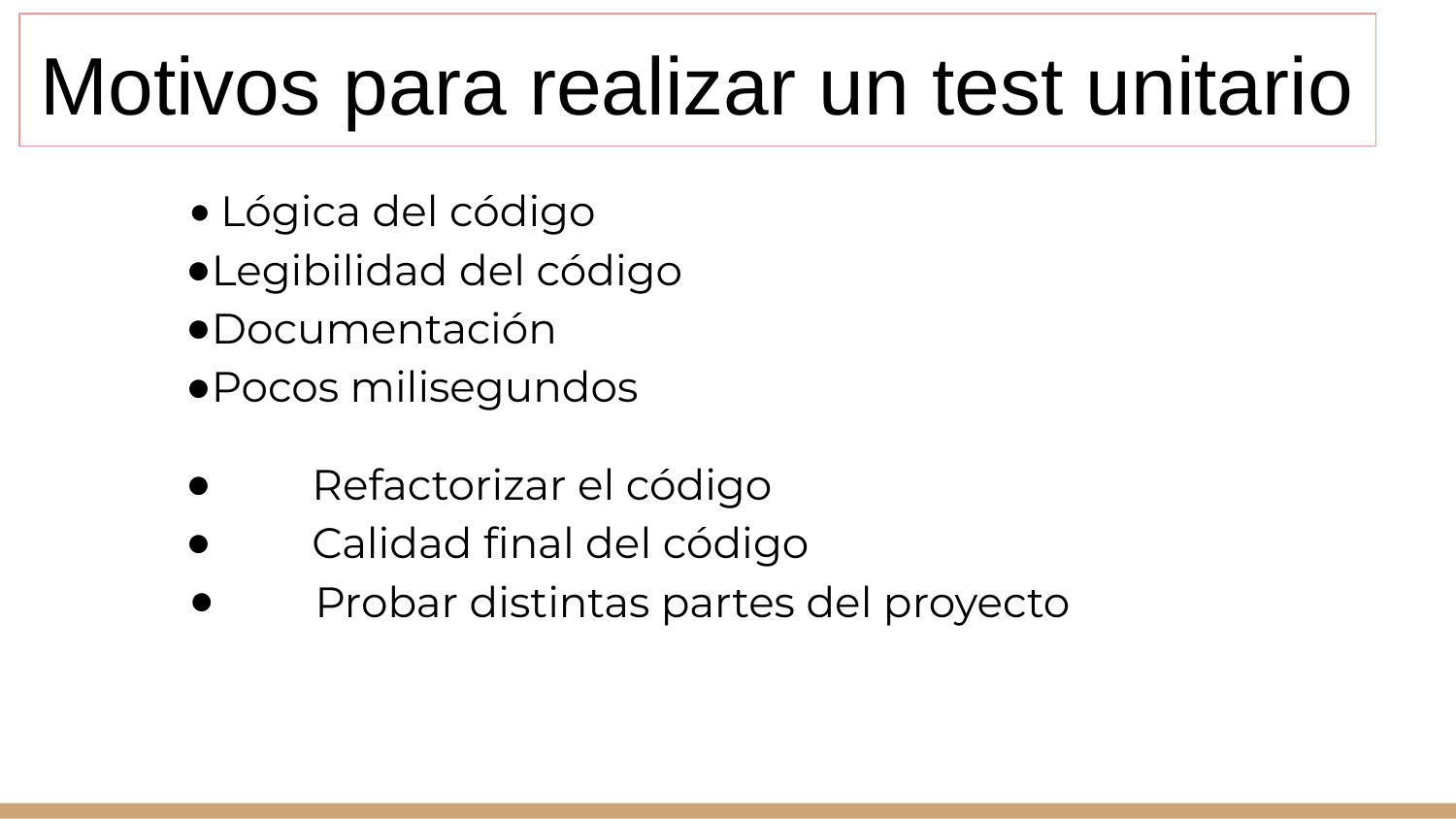

# Motivos para realizar un test unitario
 Lógica del código
Legibilidad del código
Documentación
Pocos milisegundos
         Refactorizar el código
         Calidad final del código
         Probar distintas partes del proyecto